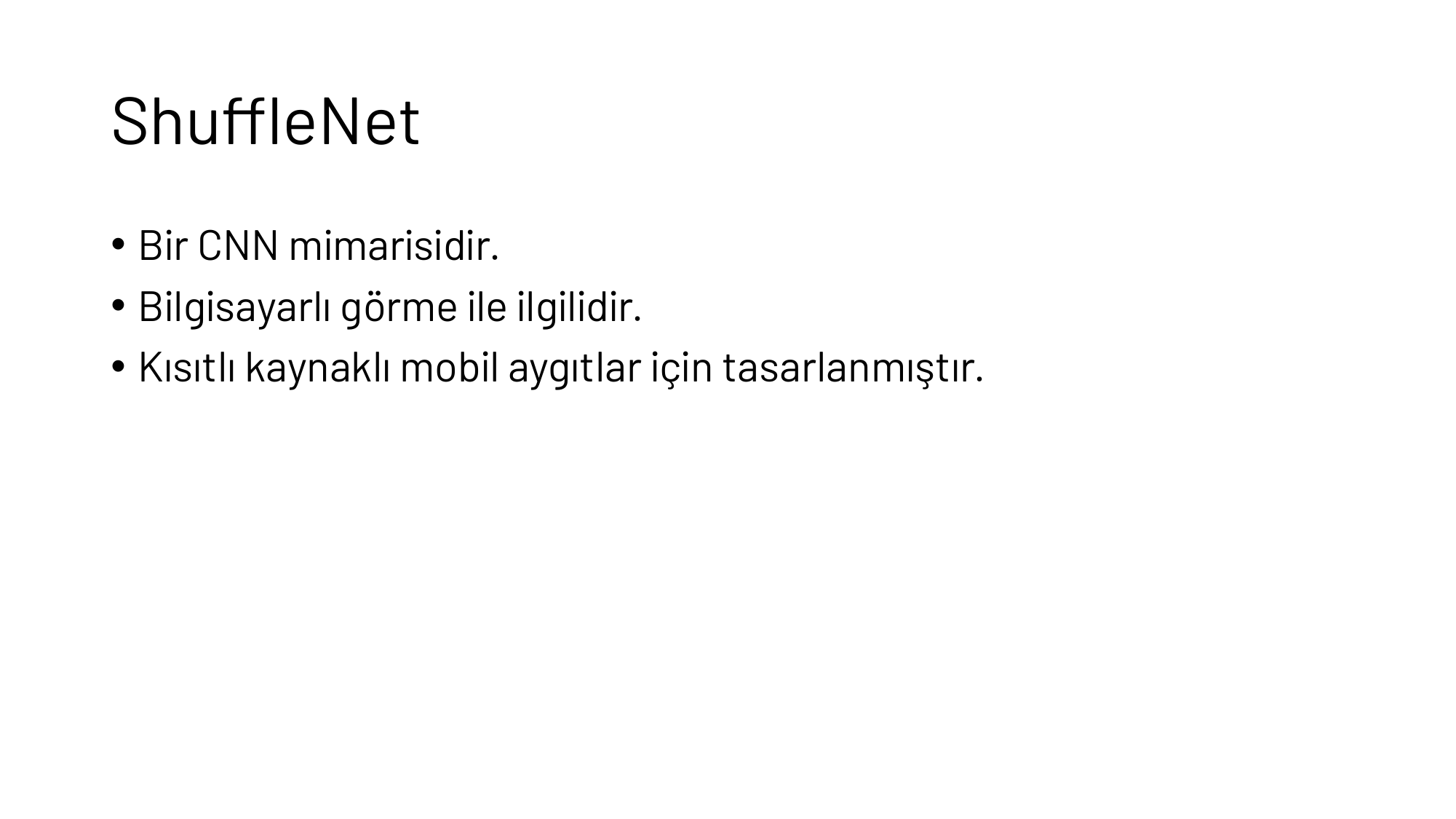

# ShuffleNet
Bir CNN mimarisidir.
Bilgisayarlı görme ile ilgilidir.
Kısıtlı kaynaklı mobil aygıtlar için tasarlanmıştır.